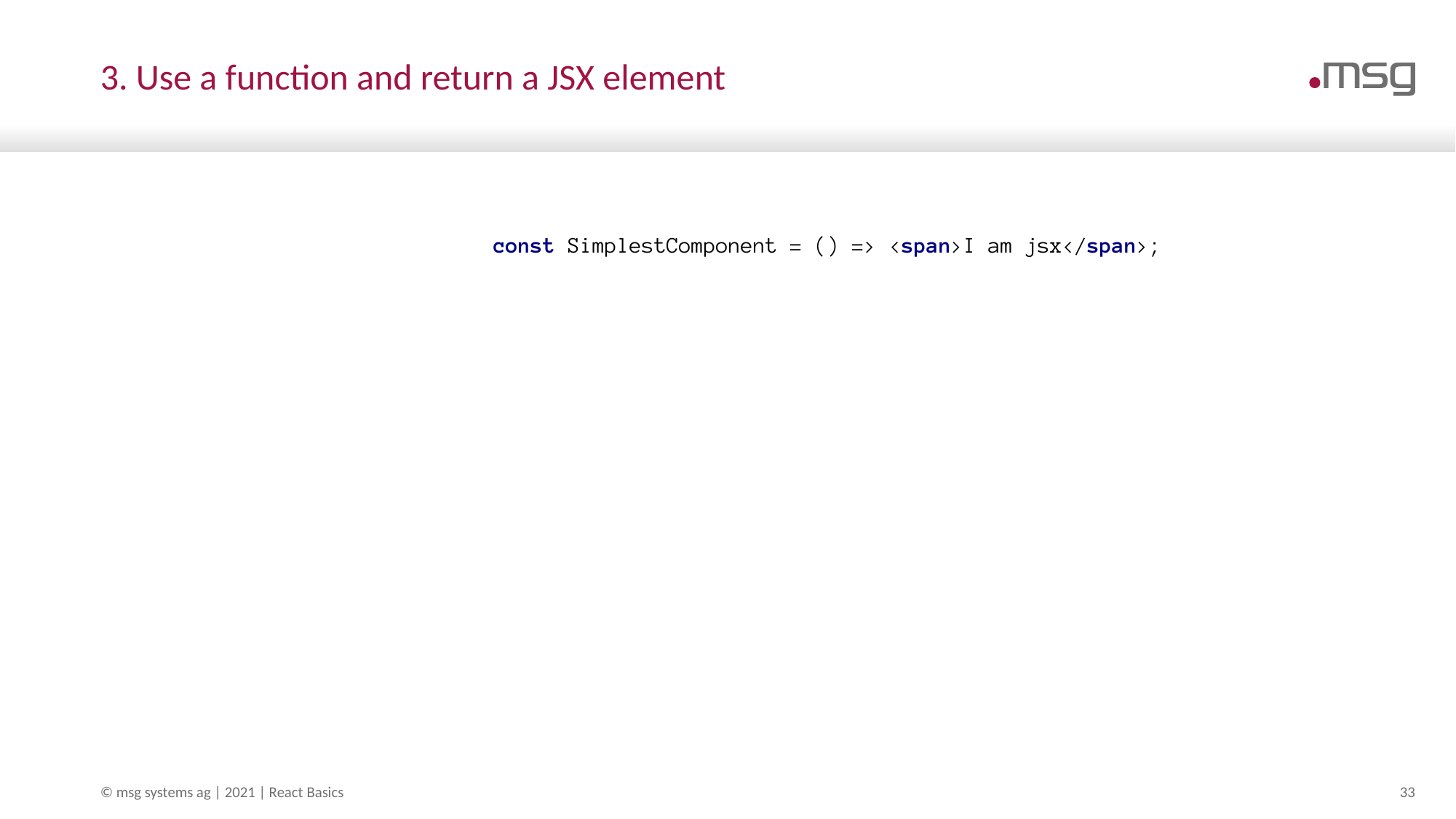

# 3. Use a function and return a JSX element
const SimplestComponent = () => <span>I am jsx</span>;

© msg systems ag | 2021 | React Basics
33